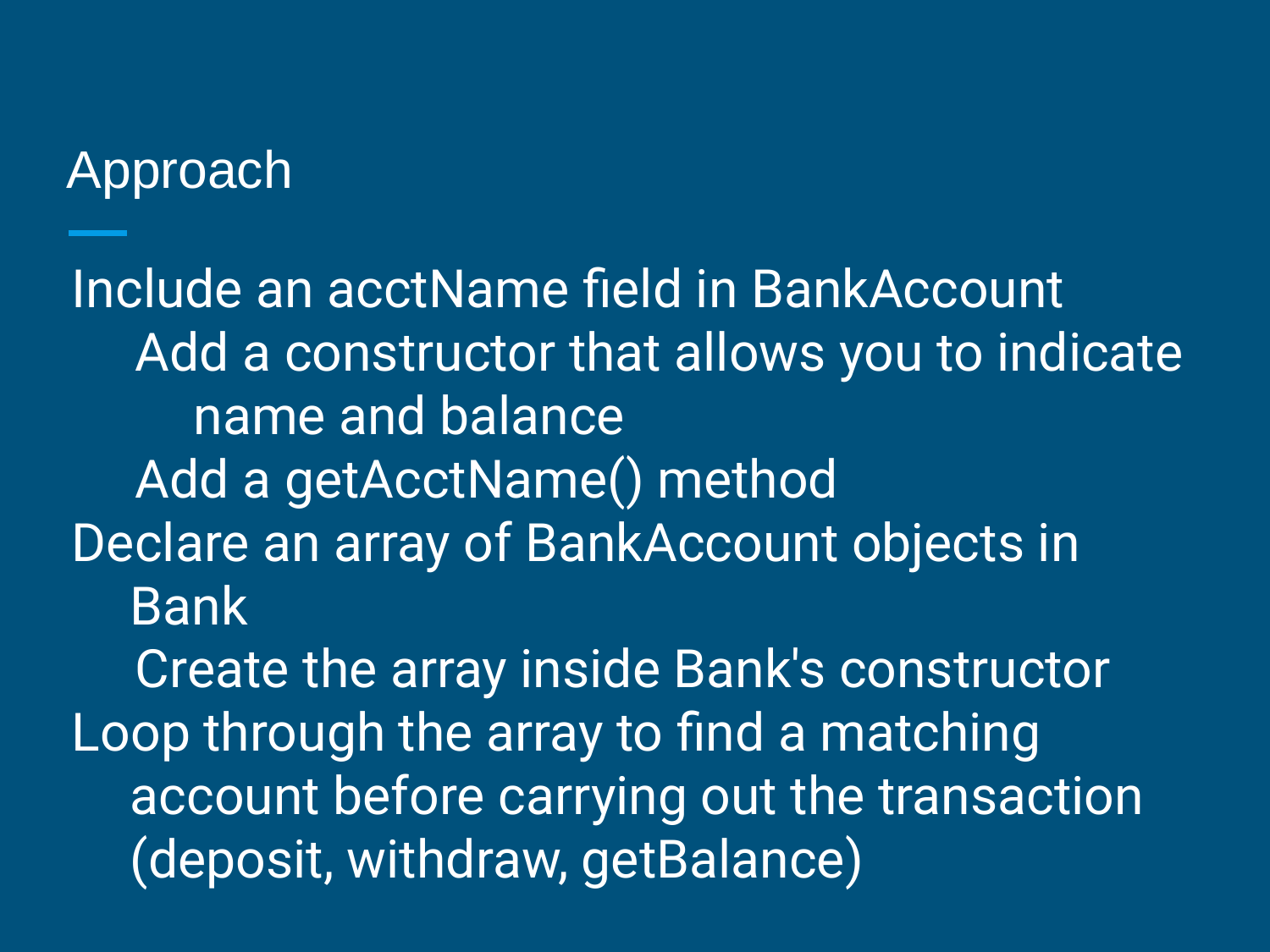

# Approach
Include an acctName field in BankAccount
Add a constructor that allows you to indicate name and balance
Add a getAcctName() method
Declare an array of BankAccount objects in Bank
Create the array inside Bank's constructor
Loop through the array to find a matching account before carrying out the transaction (deposit, withdraw, getBalance)